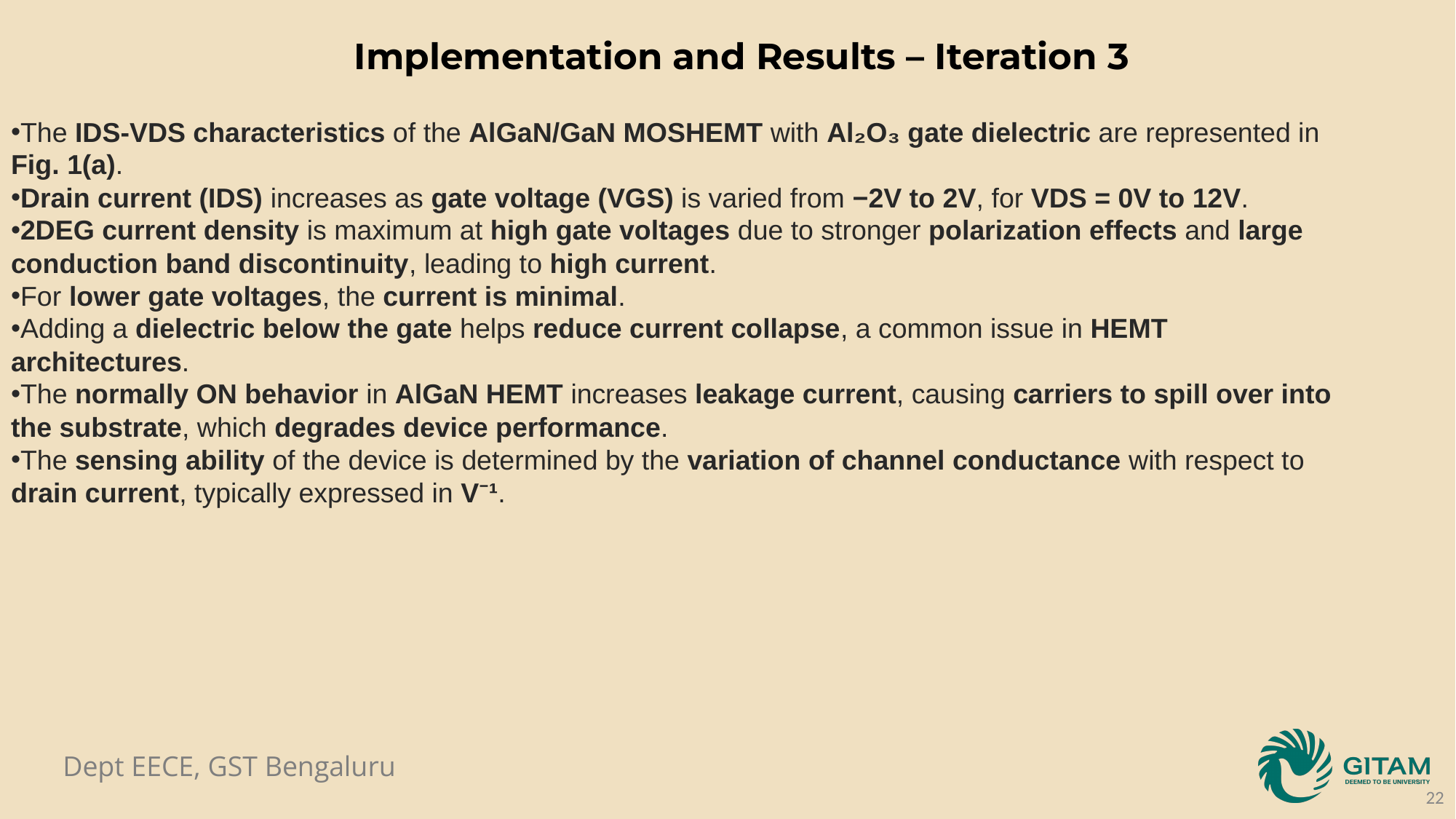

The IDS-VDS characteristics of the AlGaN/GaN MOSHEMT with Al₂O₃ gate dielectric are represented in Fig. 1(a).
Drain current (IDS) increases as gate voltage (VGS) is varied from −2V to 2V, for VDS = 0V to 12V.
2DEG current density is maximum at high gate voltages due to stronger polarization effects and large conduction band discontinuity, leading to high current.
For lower gate voltages, the current is minimal.
Adding a dielectric below the gate helps reduce current collapse, a common issue in HEMT architectures.
The normally ON behavior in AlGaN HEMT increases leakage current, causing carriers to spill over into the substrate, which degrades device performance.
The sensing ability of the device is determined by the variation of channel conductance with respect to drain current, typically expressed in V⁻¹.
Implementation and Results – Iteration 3

22